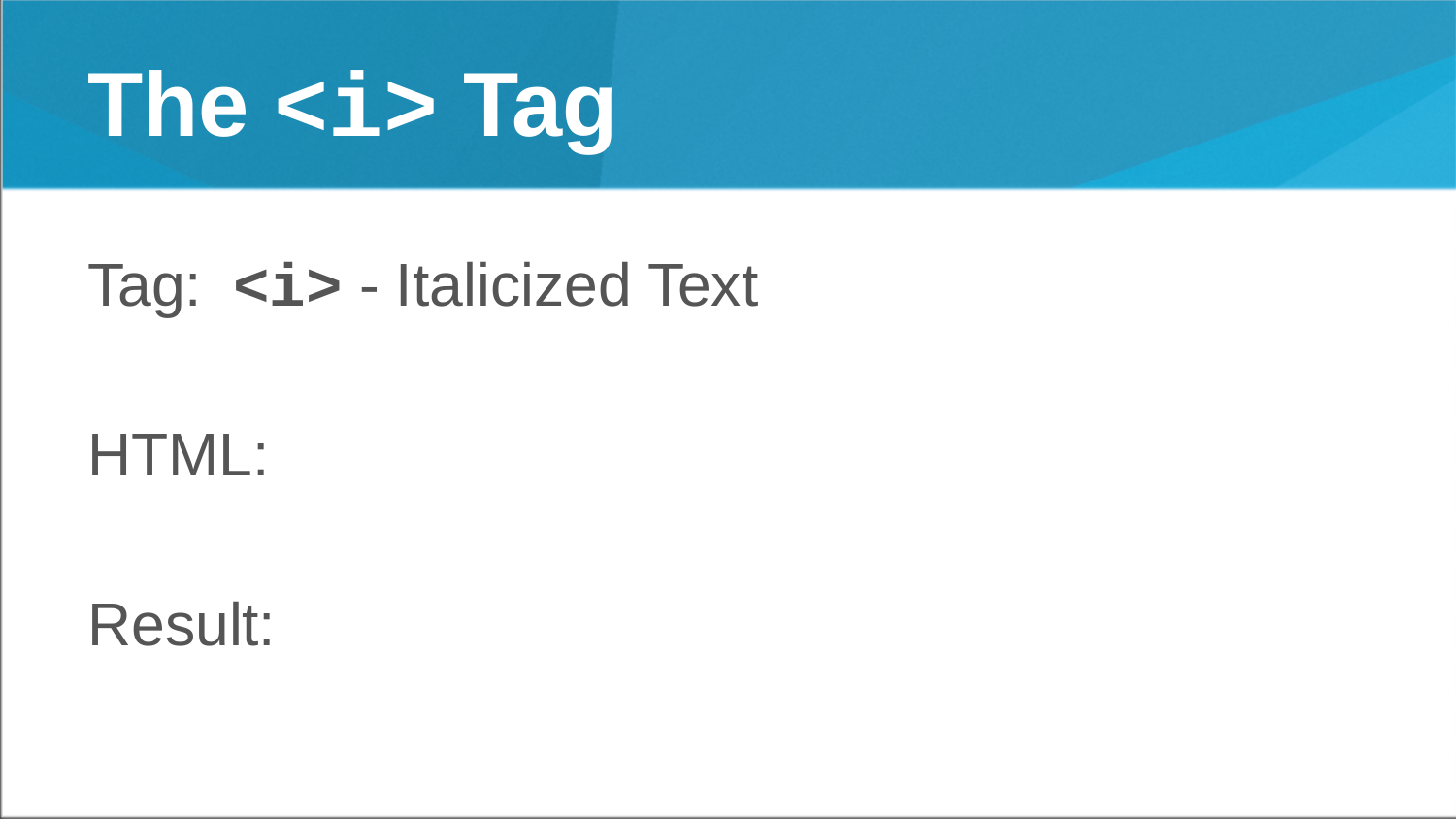

# The <i> Tag
Tag:	<i> - Italicized Text

HTML:

Result: